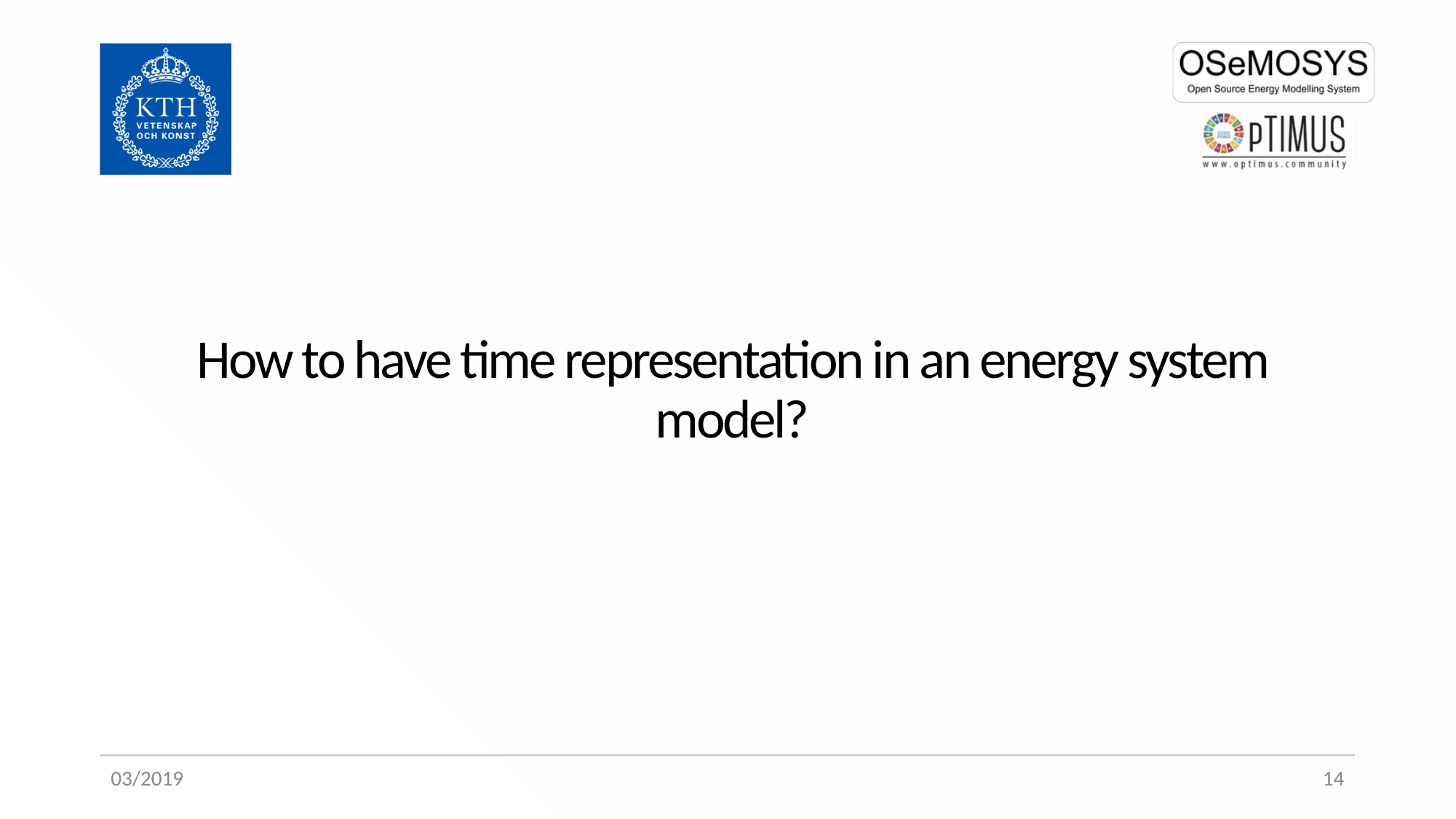

# How to have time representation in an energy system model?
03/2019
14